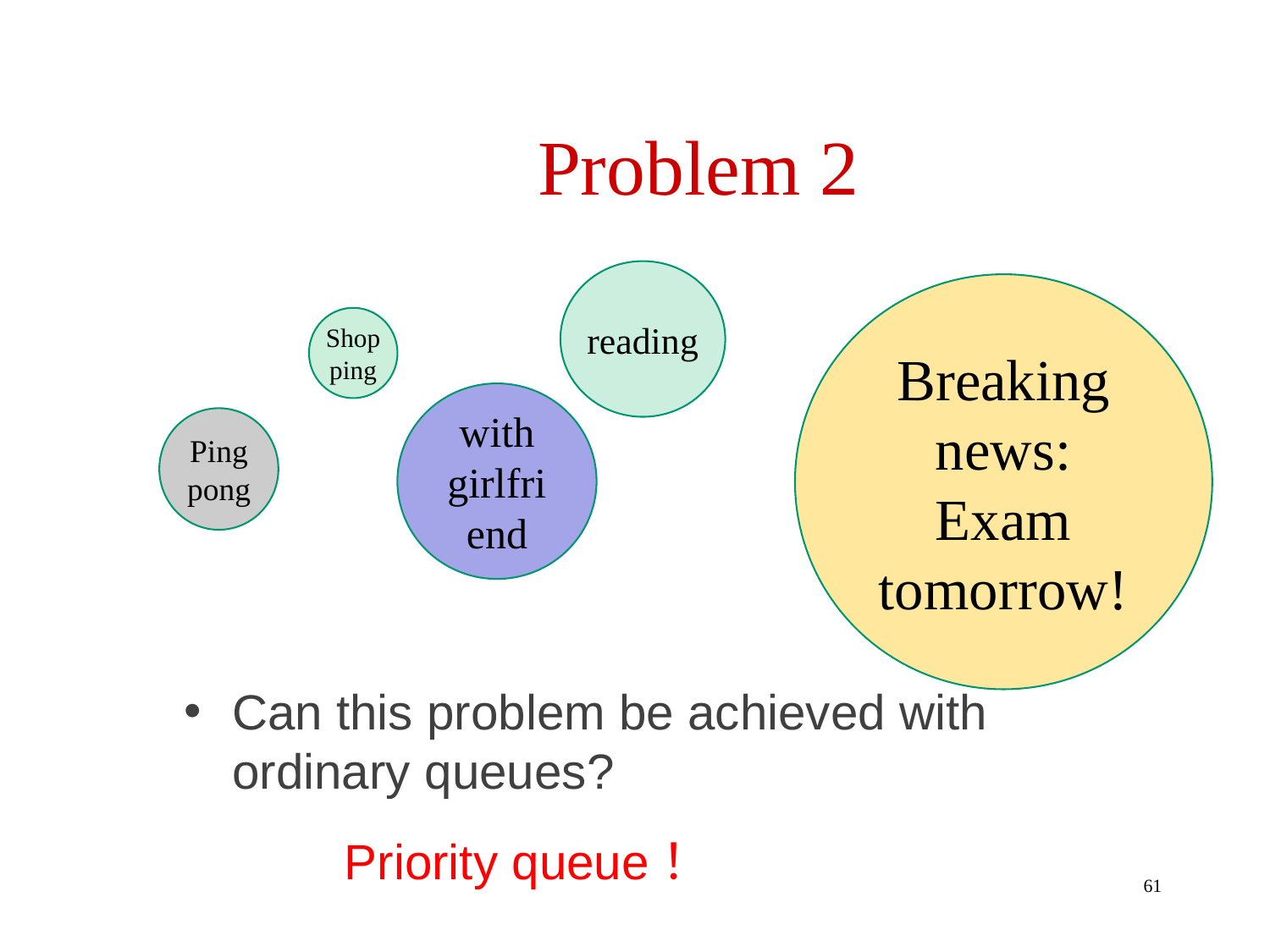

# Problem 2
61
reading
Breaking news:
Exam tomorrow!
Shopping
with girlfriend
Ping pong
Can this problem be achieved with ordinary queues?
Priority queue！